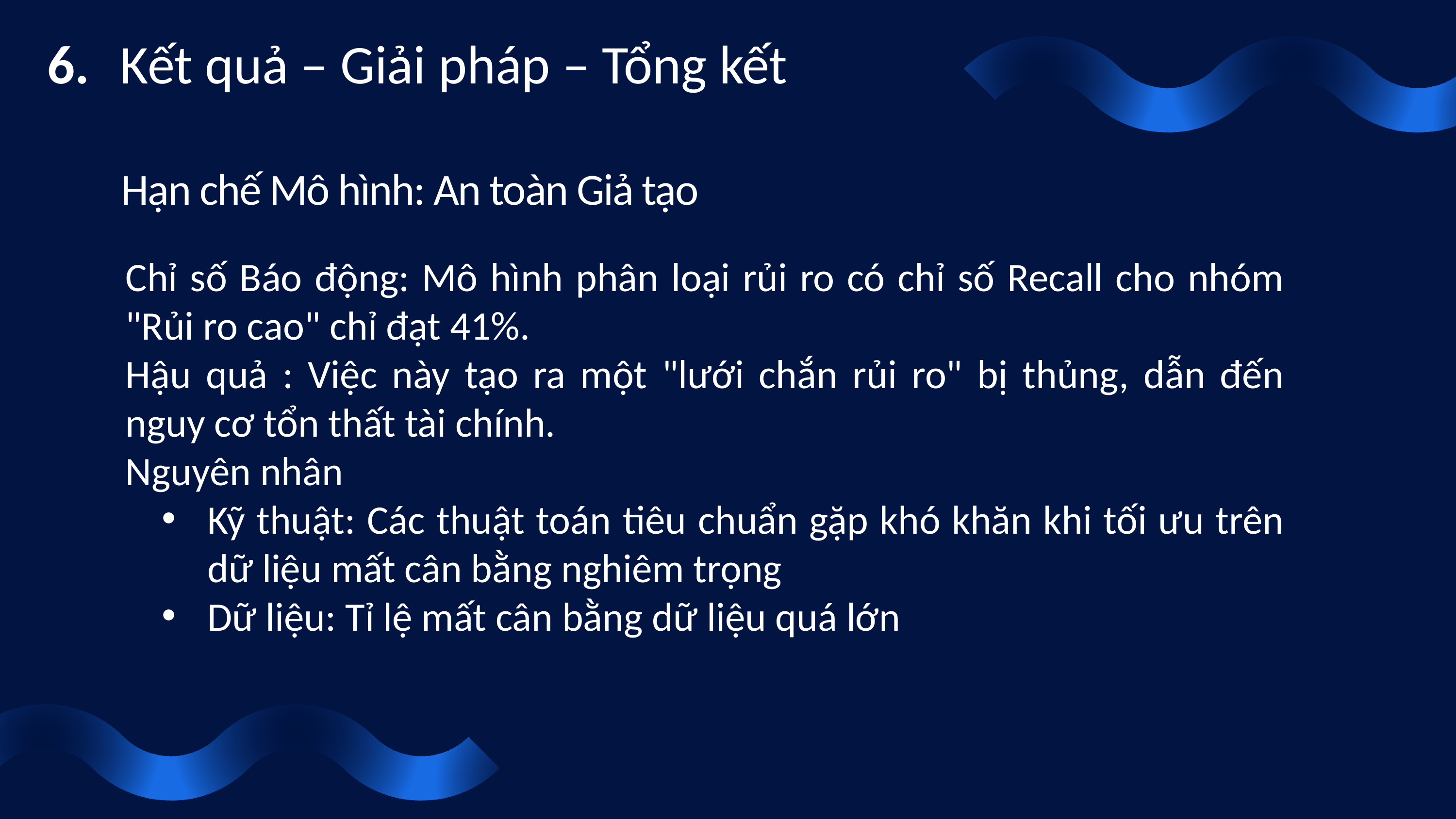

6. 	Kết quả – Giải pháp – Tổng kết

Hạn chế Mô hình: An toàn Giả tạo
Chỉ số Báo động: Mô hình phân loại rủi ro có chỉ số Recall cho nhóm "Rủi ro cao" chỉ đạt 41%.
Hậu quả : Việc này tạo ra một "lưới chắn rủi ro" bị thủng, dẫn đến nguy cơ tổn thất tài chính.
Nguyên nhân
Kỹ thuật: Các thuật toán tiêu chuẩn gặp khó khăn khi tối ưu trên dữ liệu mất cân bằng nghiêm trọng
Dữ liệu: Tỉ lệ mất cân bằng dữ liệu quá lớn